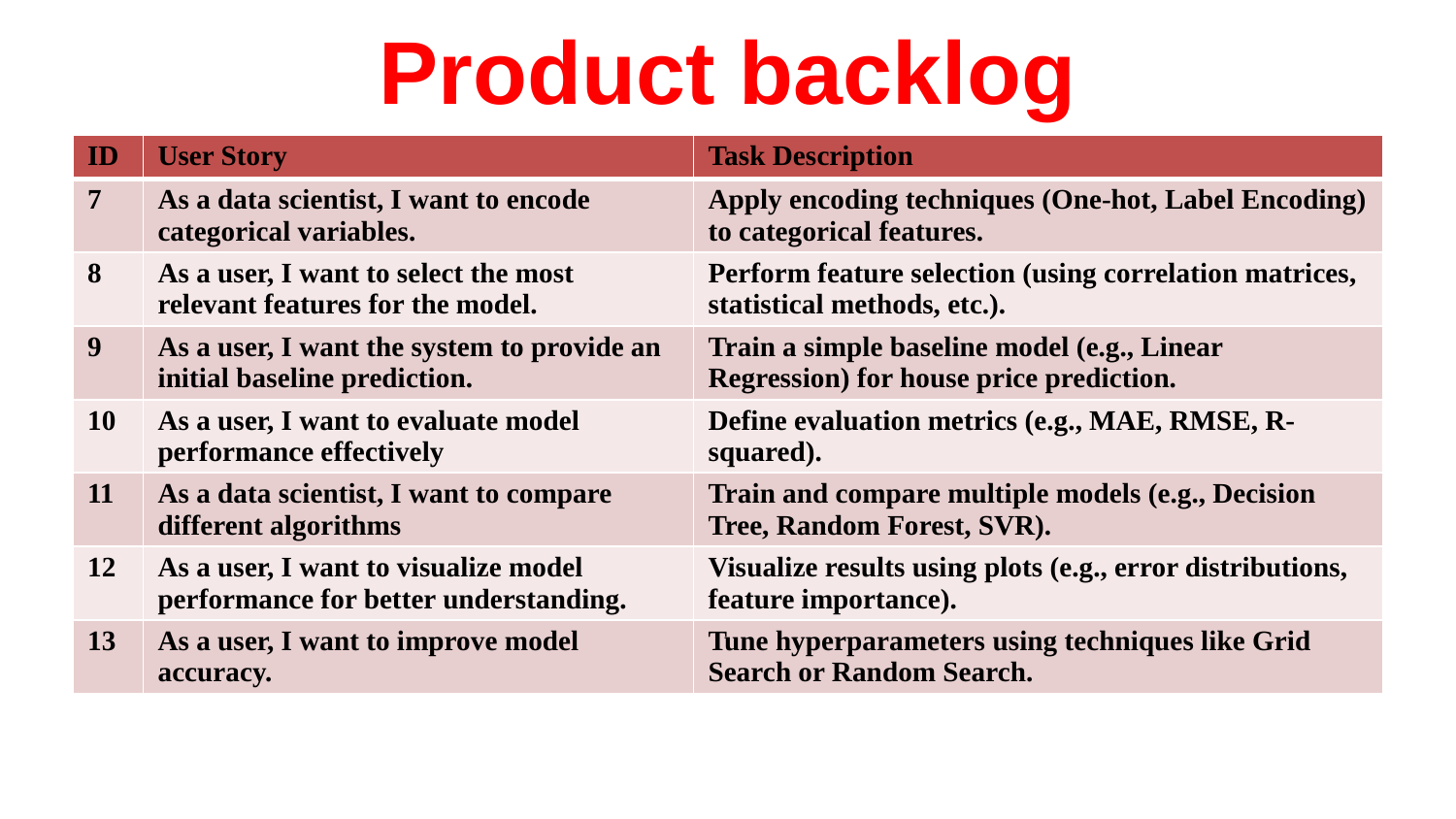

# Product backlog
| ID | User Story | Task Description |
| --- | --- | --- |
| 7 | As a data scientist, I want to encode categorical variables. | Apply encoding techniques (One-hot, Label Encoding) to categorical features. |
| 8 | As a user, I want to select the most relevant features for the model. | Perform feature selection (using correlation matrices, statistical methods, etc.). |
| 9 | As a user, I want the system to provide an initial baseline prediction. | Train a simple baseline model (e.g., Linear Regression) for house price prediction. |
| 10 | As a user, I want to evaluate model performance effectively | Define evaluation metrics (e.g., MAE, RMSE, R-squared). |
| 11 | As a data scientist, I want to compare different algorithms | Train and compare multiple models (e.g., Decision Tree, Random Forest, SVR). |
| 12 | As a user, I want to visualize model performance for better understanding. | Visualize results using plots (e.g., error distributions, feature importance). |
| 13 | As a user, I want to improve model accuracy. | Tune hyperparameters using techniques like Grid Search or Random Search. |